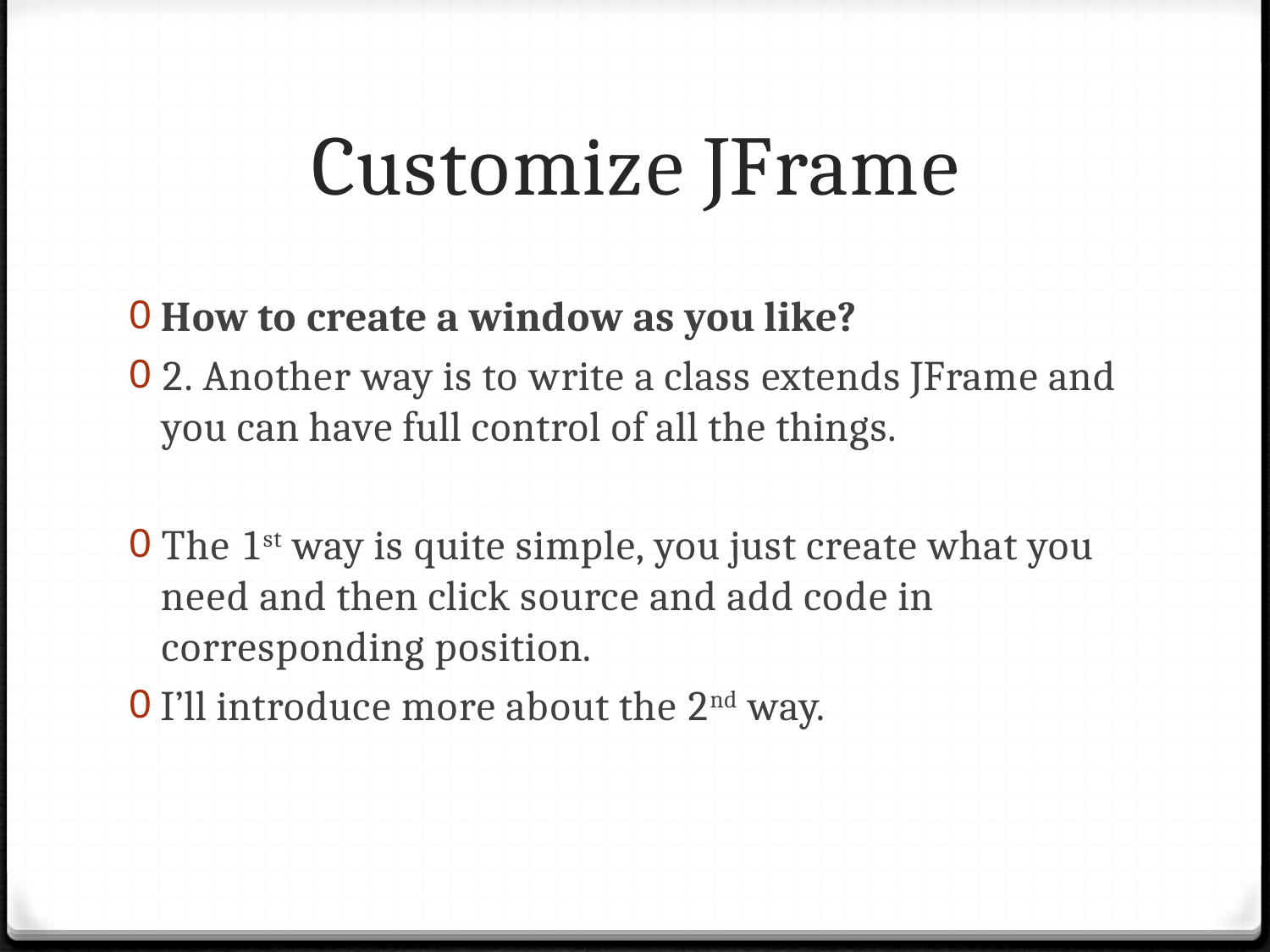

# Customize JFrame
How to create a window as you like?
2. Another way is to write a class extends JFrame and you can have full control of all the things.

The 1st way is quite simple, you just create what you need and then click source and add code in corresponding position.
I’ll introduce more about the 2nd way.